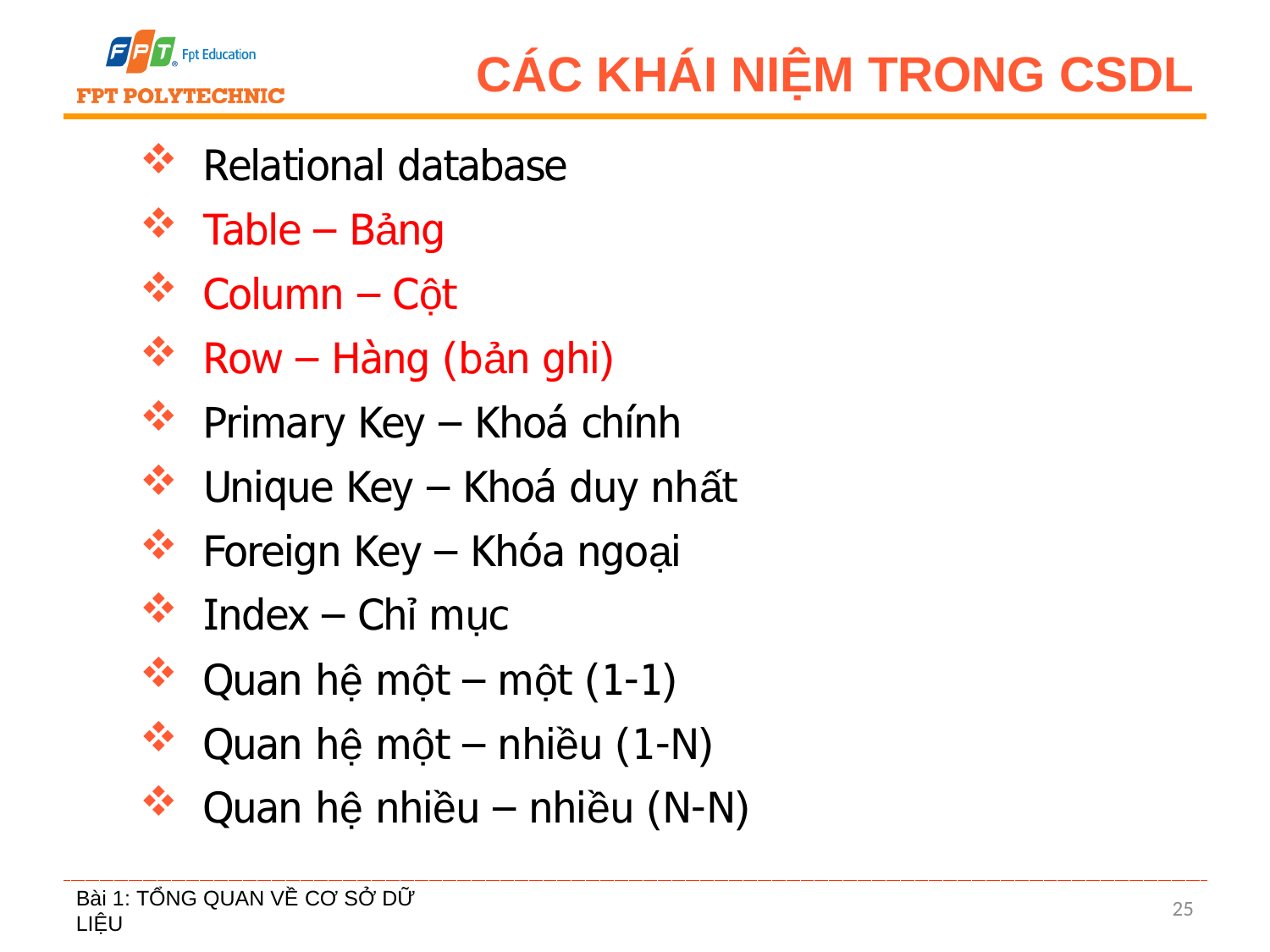

# Các khái niệm trong csdl
Relational database
Table – Bảng
Column – Cột
Row – Hàng (bản ghi)
Primary Key – Khoá chính
Unique Key – Khoá duy nhất
Foreign Key – Khóa ngoại
Index – Chỉ mục
Quan hệ một – một (1-1)
Quan hệ một – nhiều (1-N)
Quan hệ nhiều – nhiều (N-N)
25